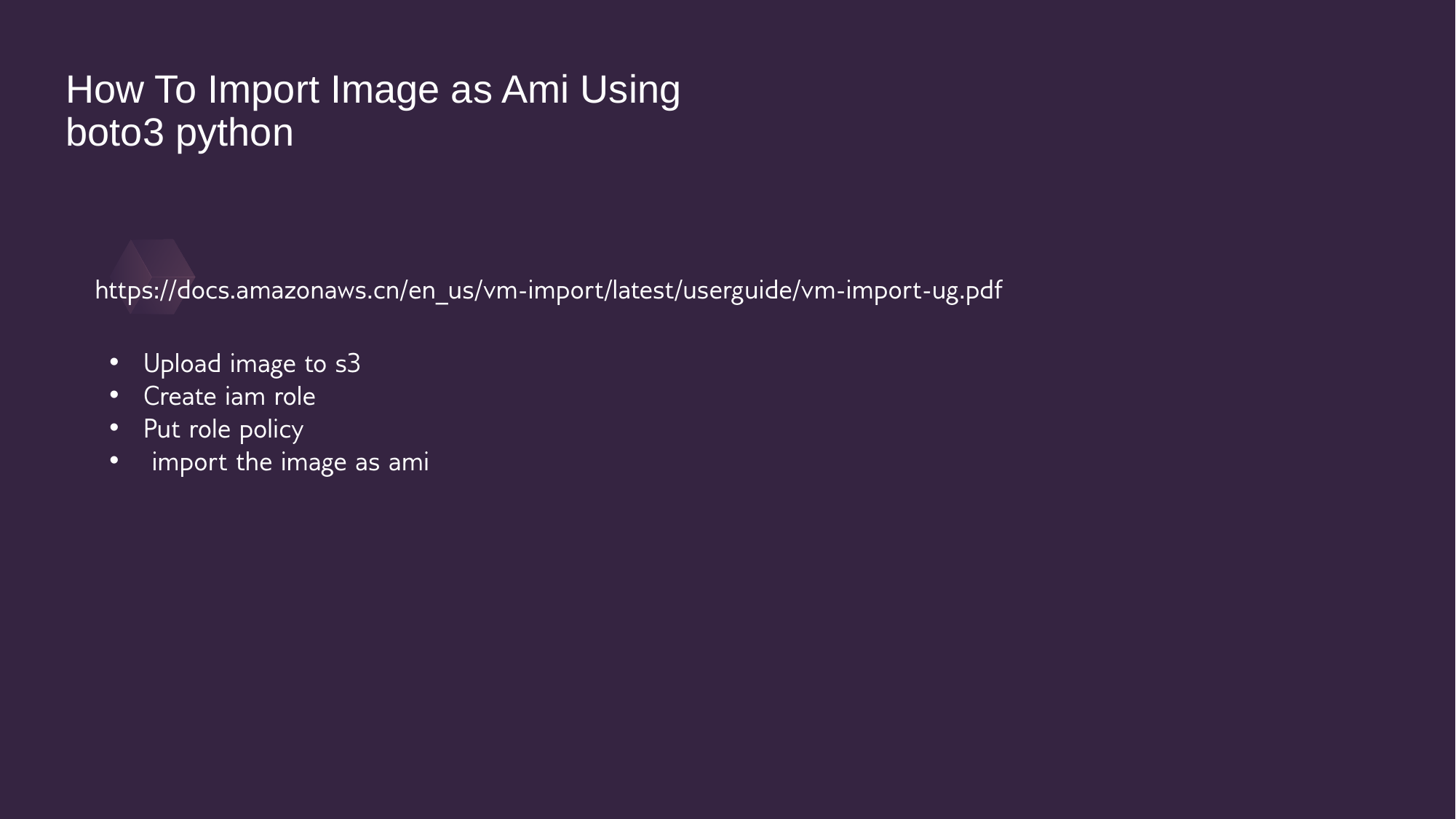

# How To Import Image as Ami Using boto3 python

https://docs.amazonaws.cn/en_us/vm-import/latest/userguide/vm-import-ug.pdf
Upload image to s3
Create iam role
Put role policy
 import the image as ami